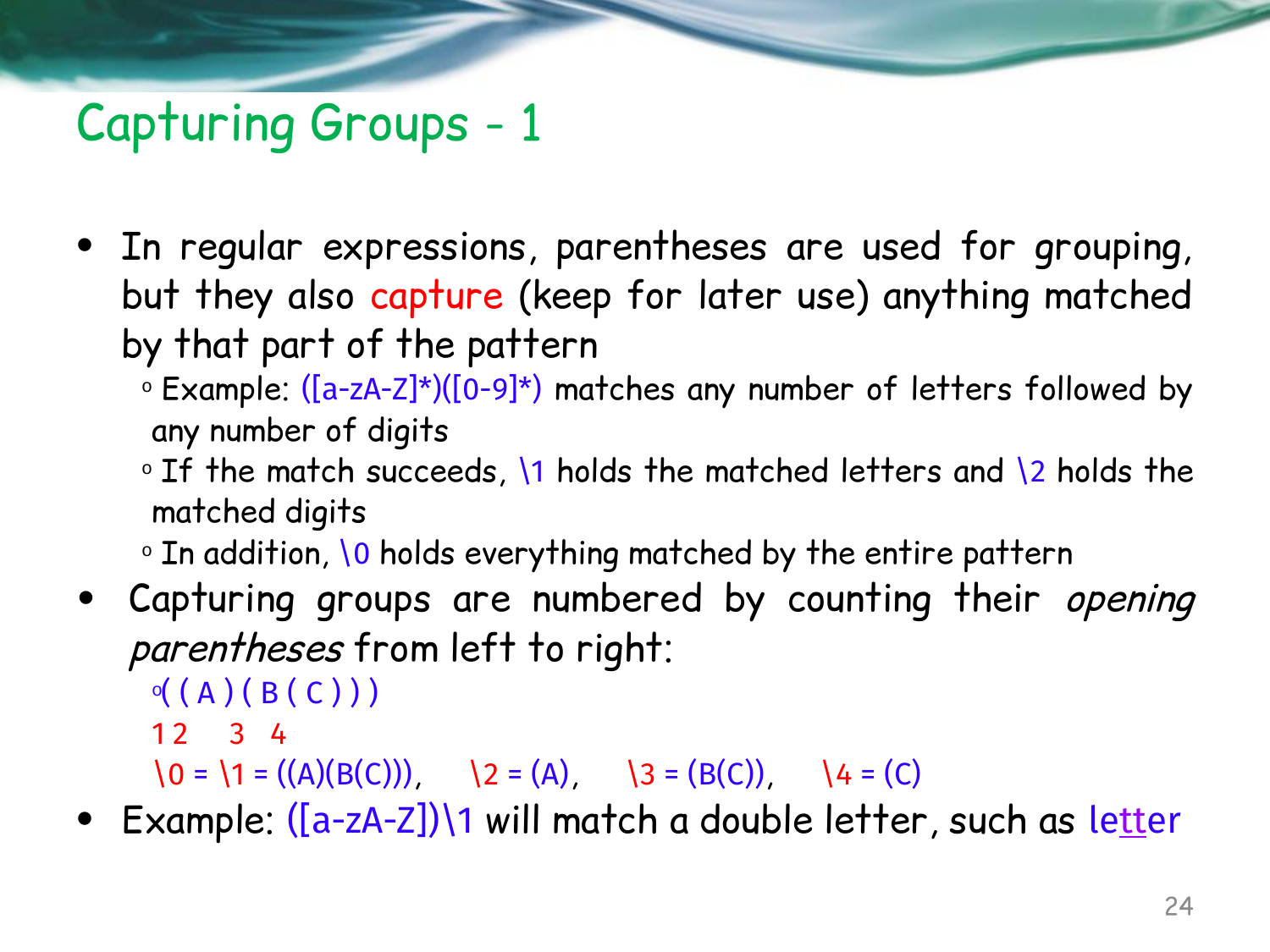

# Capturing Groups - 1
In regular expressions, parentheses are used for grouping, but they also capture (keep for later use) anything matched by that part of the pattern
Example: ([a-zA-Z]*)([0-9]*) matches any number of letters followed by any number of digits
If the match succeeds, \1 holds the matched letters and \2 holds the matched digits
In addition, \0 holds everything matched by the entire pattern
Capturing groups are numbered by counting their opening parentheses from left to right:
( ( A ) ( B ( C ) ) )
1 2     3   4
\0 = \1 = ((A)(B(C))),     \2 = (A),     \3 = (B(C)),     \4 = (C)‏
Example: ([a-zA-Z])\1 will match a double letter, such as letter
24